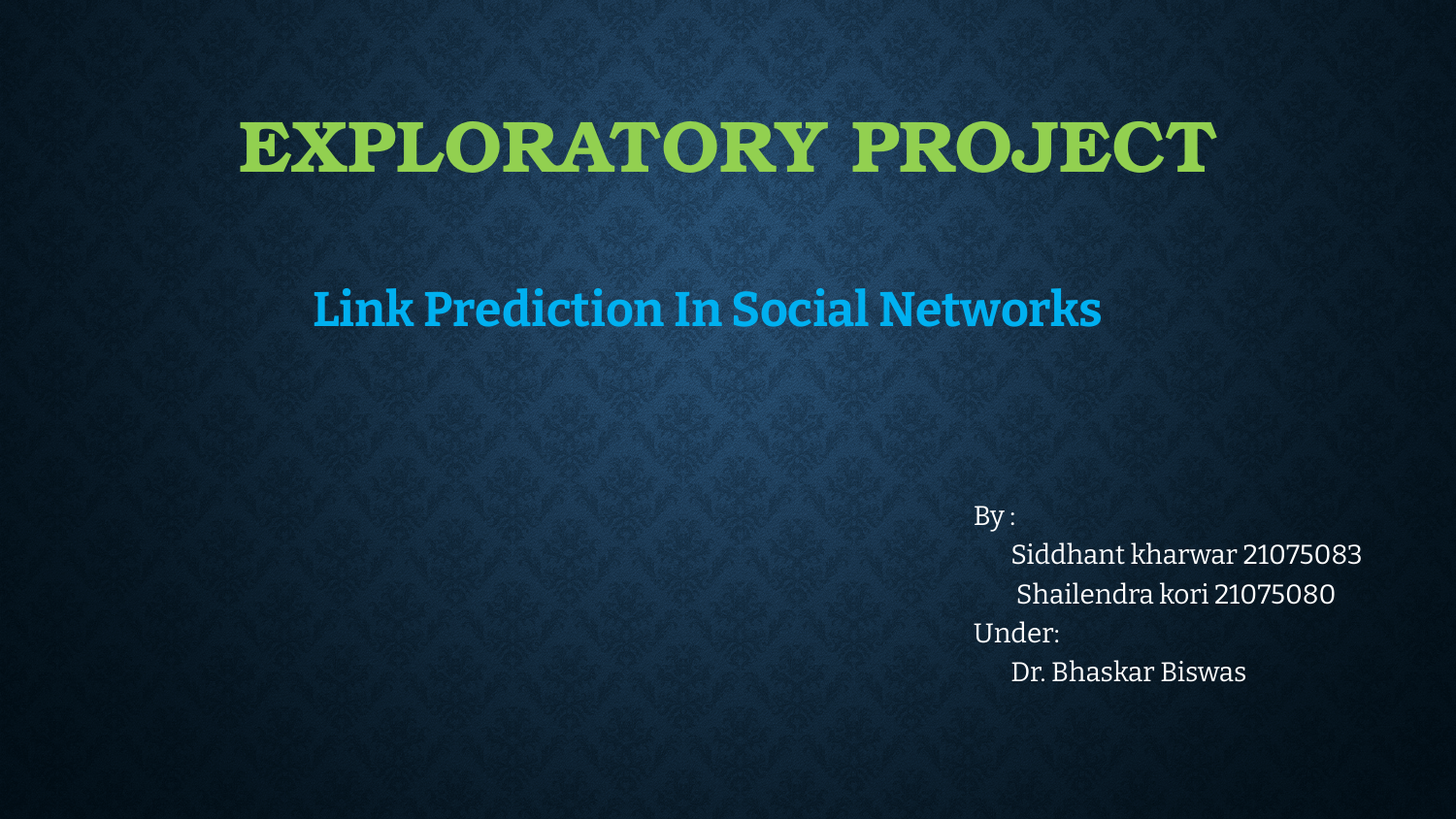

# EXPLORATORY PROJECT
Link Prediction In Social Networks

By :
       Siddhant kharwar 21075083
        Shailendra kori 21075080
Under:
       Dr. Bhaskar Biswas